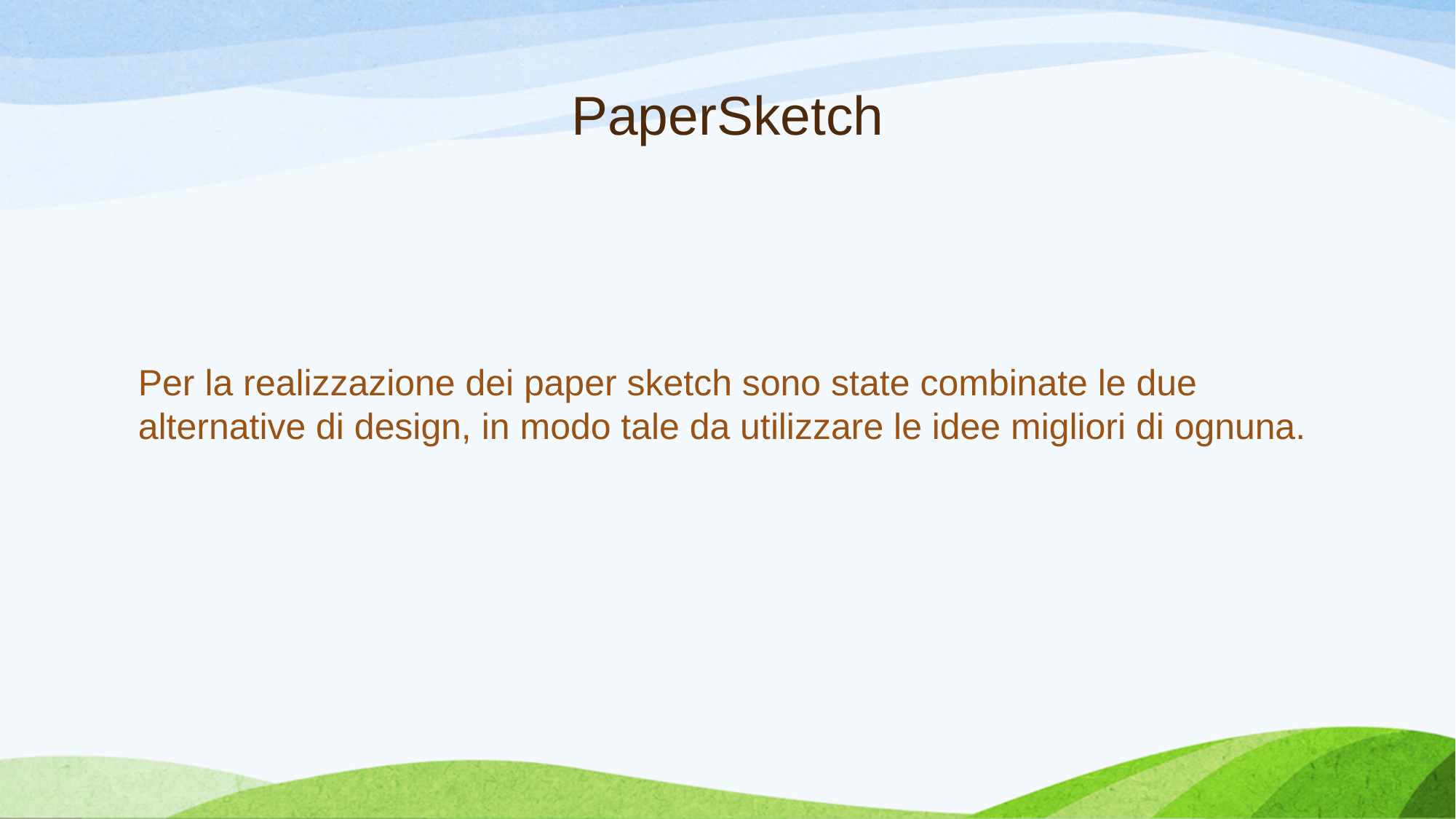

# PaperSketch

Per la realizzazione dei paper sketch sono state combinate le due alternative di design, in modo tale da utilizzare le idee migliori di ognuna.